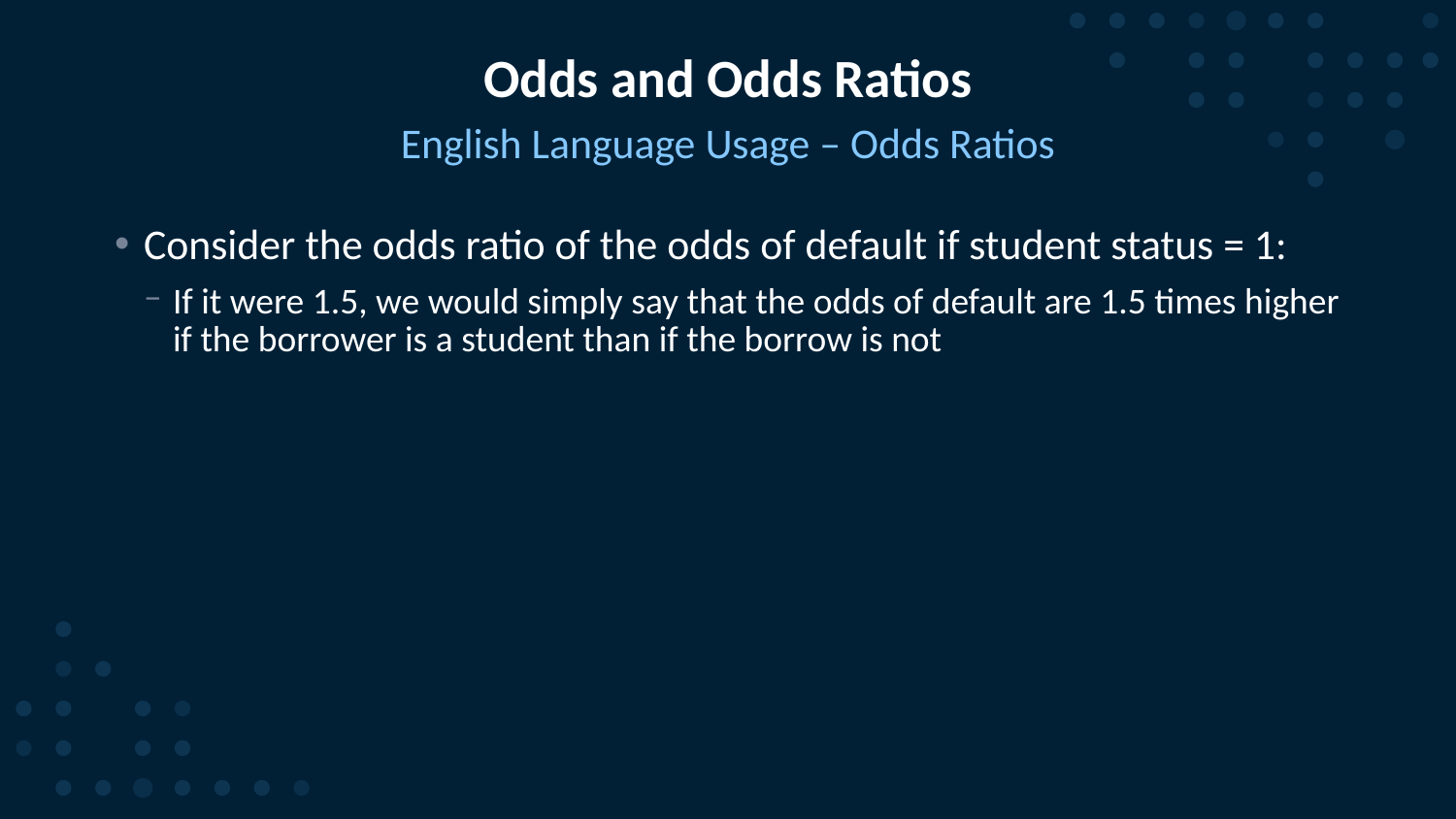

# Odds and Odds Ratios
English Language Usage – Odds Ratios
Consider the odds ratio of the odds of default if student status = 1:
If it were 1.5, we would simply say that the odds of default are 1.5 times higher if the borrower is a student than if the borrow is not